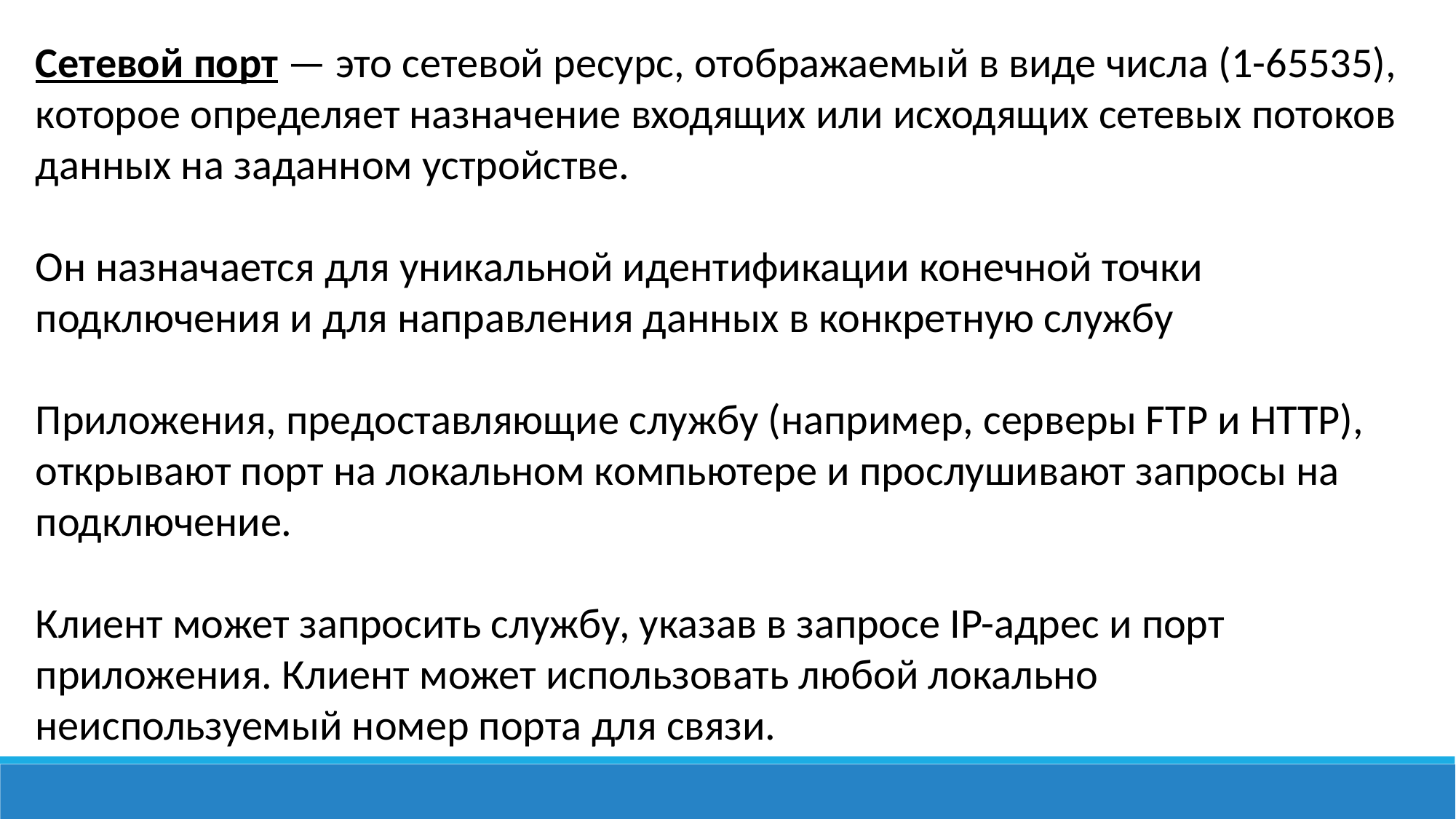

Сетевой порт — это сетевой ресурс, отображаемый в виде числа (1-65535), которое определяет назначение входящих или исходящих сетевых потоков данных на заданном устройстве.

Он назначается для уникальной идентификации конечной точки подключения и для направления данных в конкретную службу

Приложения, предоставляющие службу (например, серверы FTP и HTTP), открывают порт на локальном компьютере и прослушивают запросы на подключение.

Клиент может запросить службу, указав в запросе IP-адрес и порт приложения. Клиент может использовать любой локально неиспользуемый номер порта для связи.